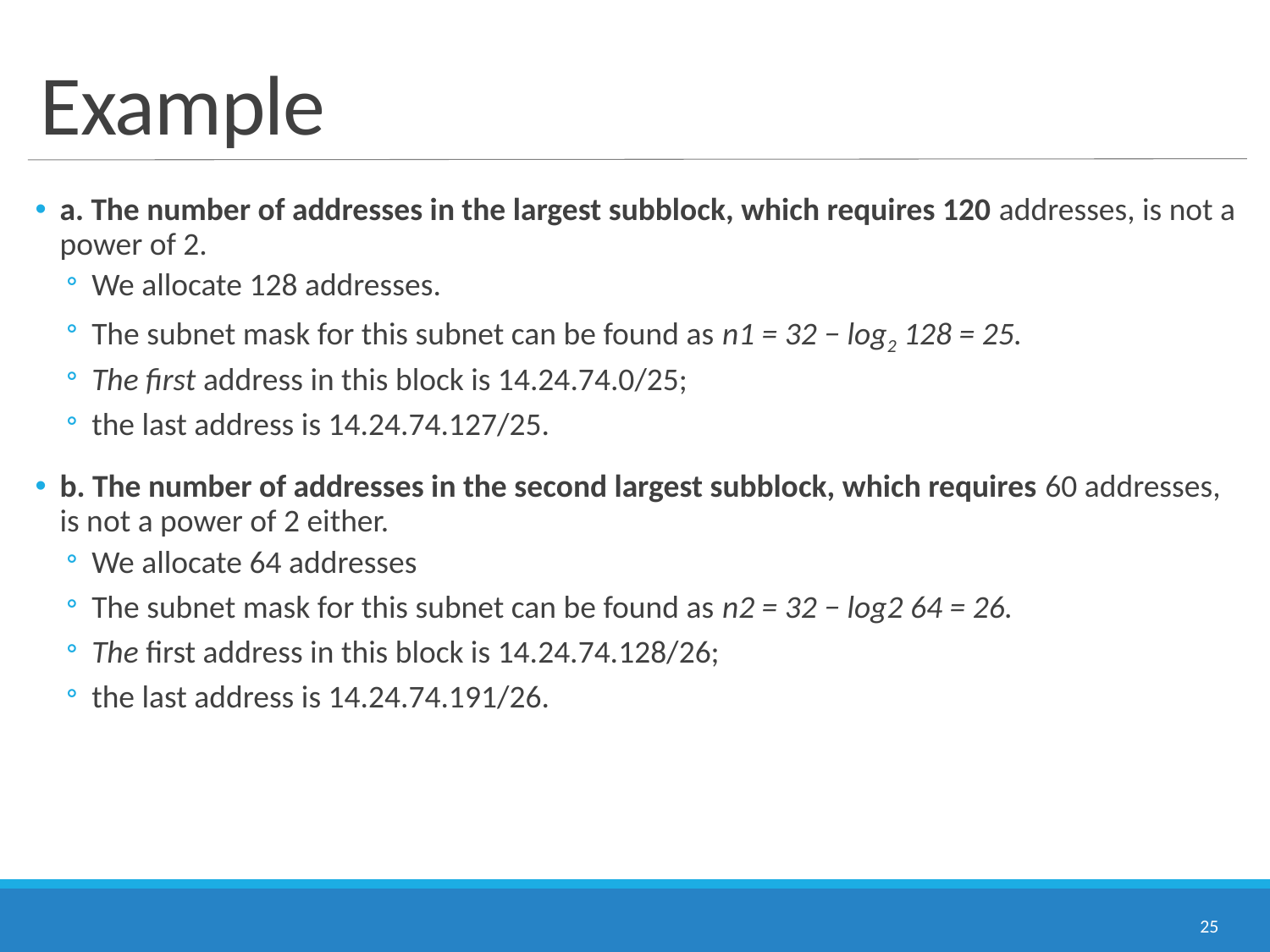

# Example
a. The number of addresses in the largest subblock, which requires 120 addresses, is not a power of 2.
We allocate 128 addresses.
The subnet mask for this subnet can be found as n1 = 32 − log2 128 = 25.
The first address in this block is 14.24.74.0/25;
the last address is 14.24.74.127/25.
b. The number of addresses in the second largest subblock, which requires 60 addresses, is not a power of 2 either.
We allocate 64 addresses
The subnet mask for this subnet can be found as n2 = 32 − log2 64 = 26.
The first address in this block is 14.24.74.128/26;
the last address is 14.24.74.191/26.